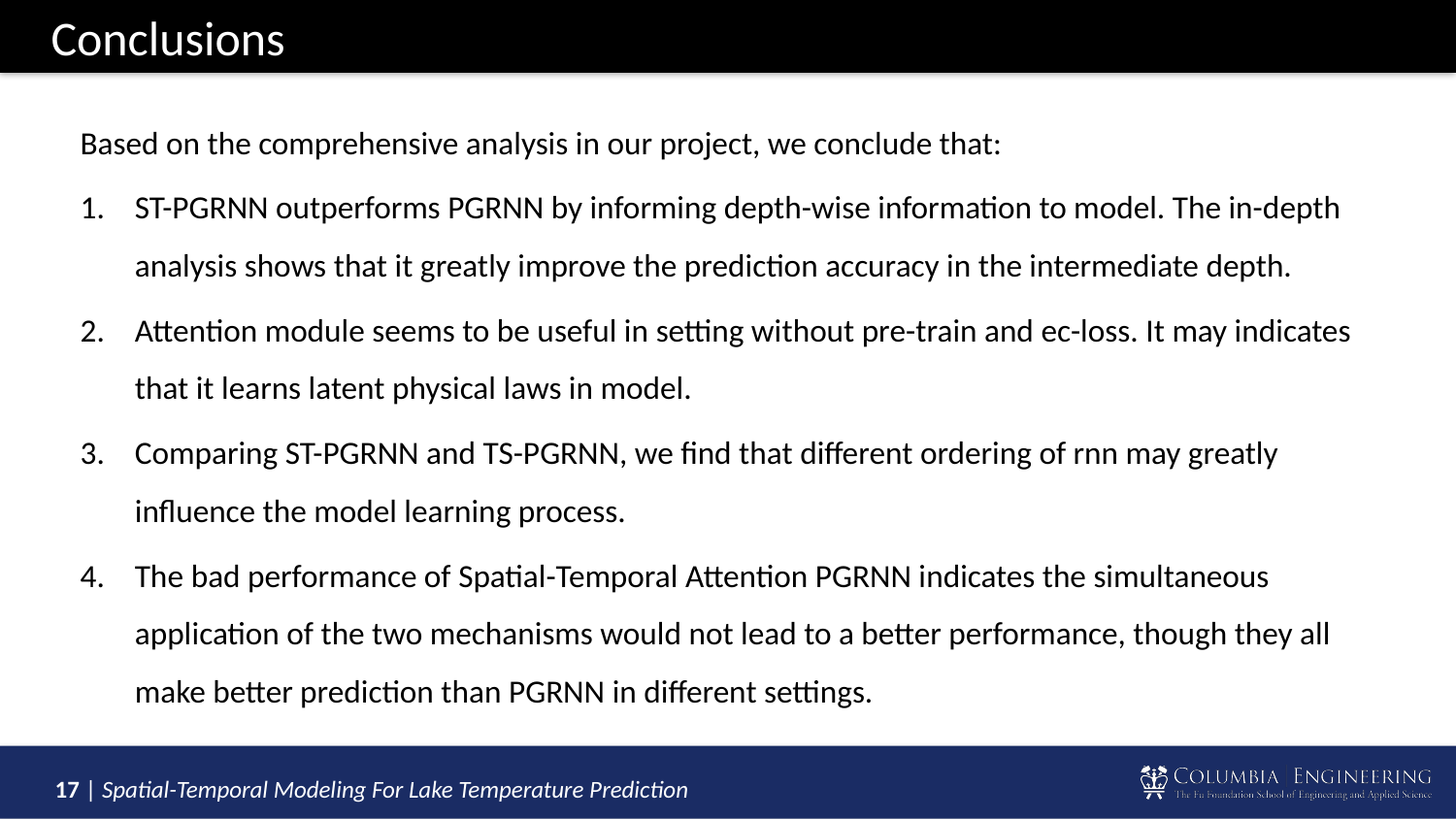

# Conclusions
Based on the comprehensive analysis in our project, we conclude that:
ST-PGRNN outperforms PGRNN by informing depth-wise information to model. The in-depth analysis shows that it greatly improve the prediction accuracy in the intermediate depth.
Attention module seems to be useful in setting without pre-train and ec-loss. It may indicates that it learns latent physical laws in model.
Comparing ST-PGRNN and TS-PGRNN, we find that different ordering of rnn may greatly influence the model learning process.
The bad performance of Spatial-Temporal Attention PGRNN indicates the simultaneous application of the two mechanisms would not lead to a better performance, though they all make better prediction than PGRNN in different settings.